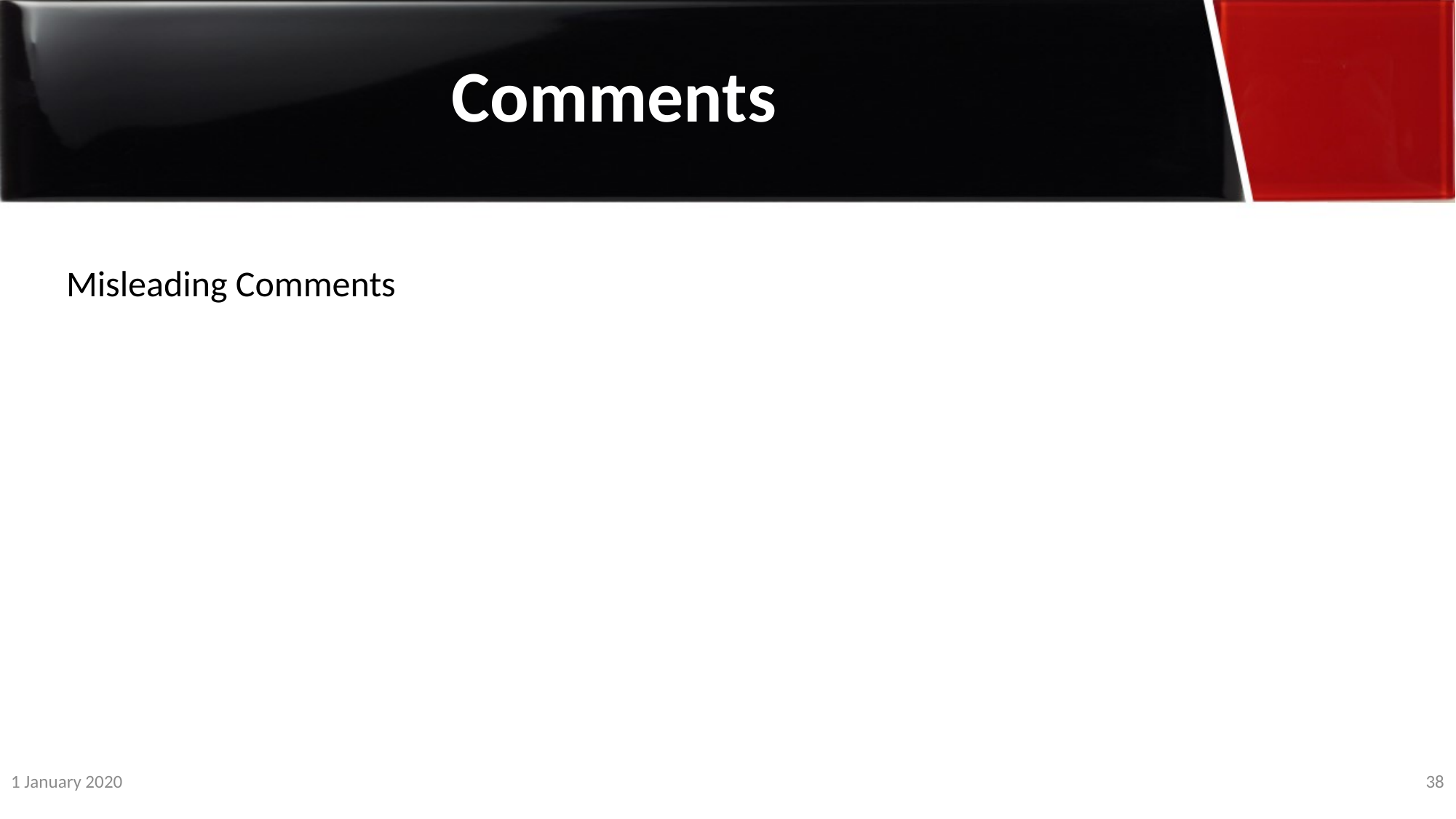

Comments

Misleading Comments
1 January 2020
38